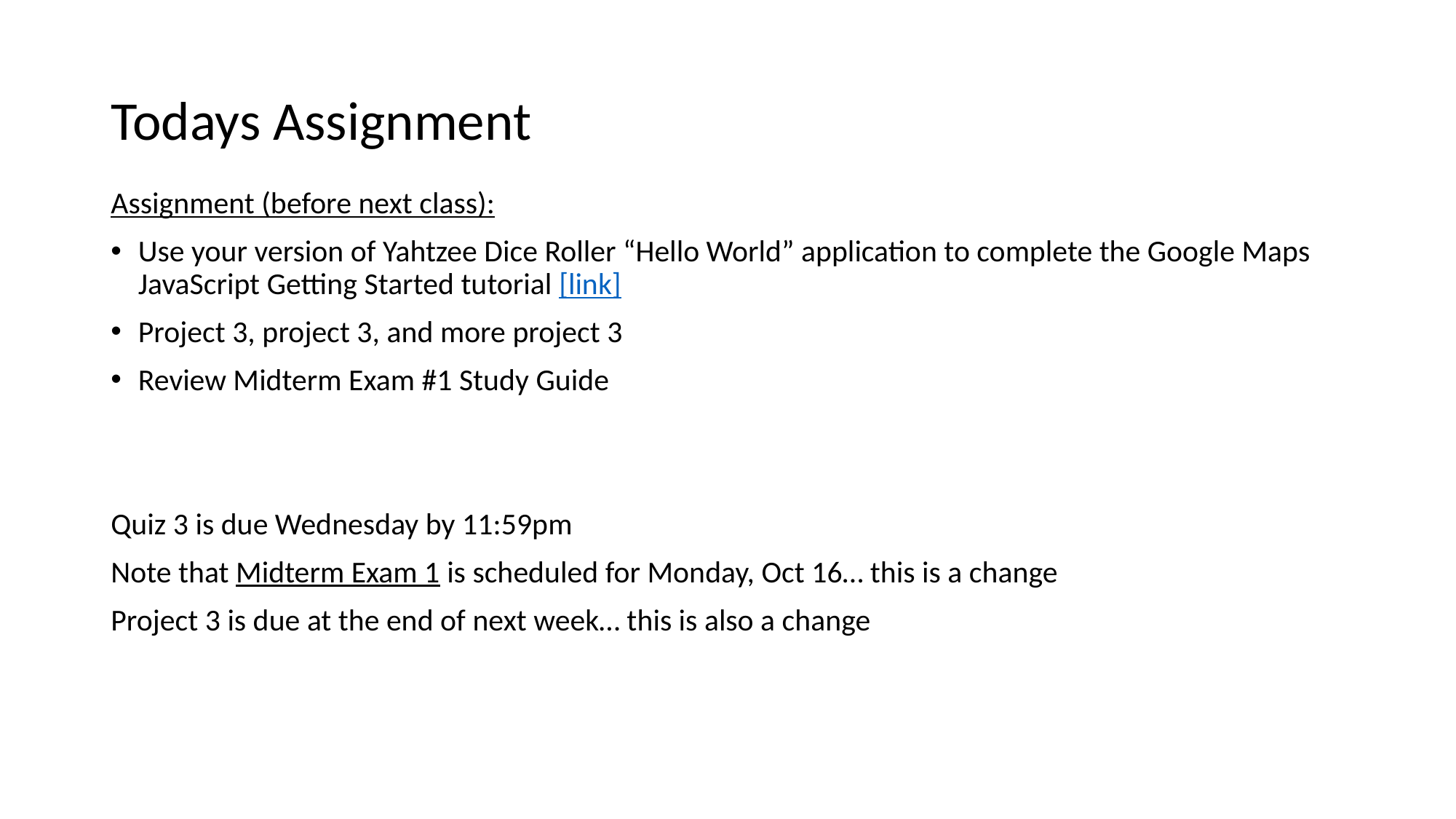

# Todays Assignment
Assignment (before next class):
Use your version of Yahtzee Dice Roller “Hello World” application to complete the Google Maps JavaScript Getting Started tutorial [link]
Project 3, project 3, and more project 3
Review Midterm Exam #1 Study Guide

Quiz 3 is due Wednesday by 11:59pm
Note that Midterm Exam 1 is scheduled for Monday, Oct 16… this is a change
Project 3 is due at the end of next week… this is also a change